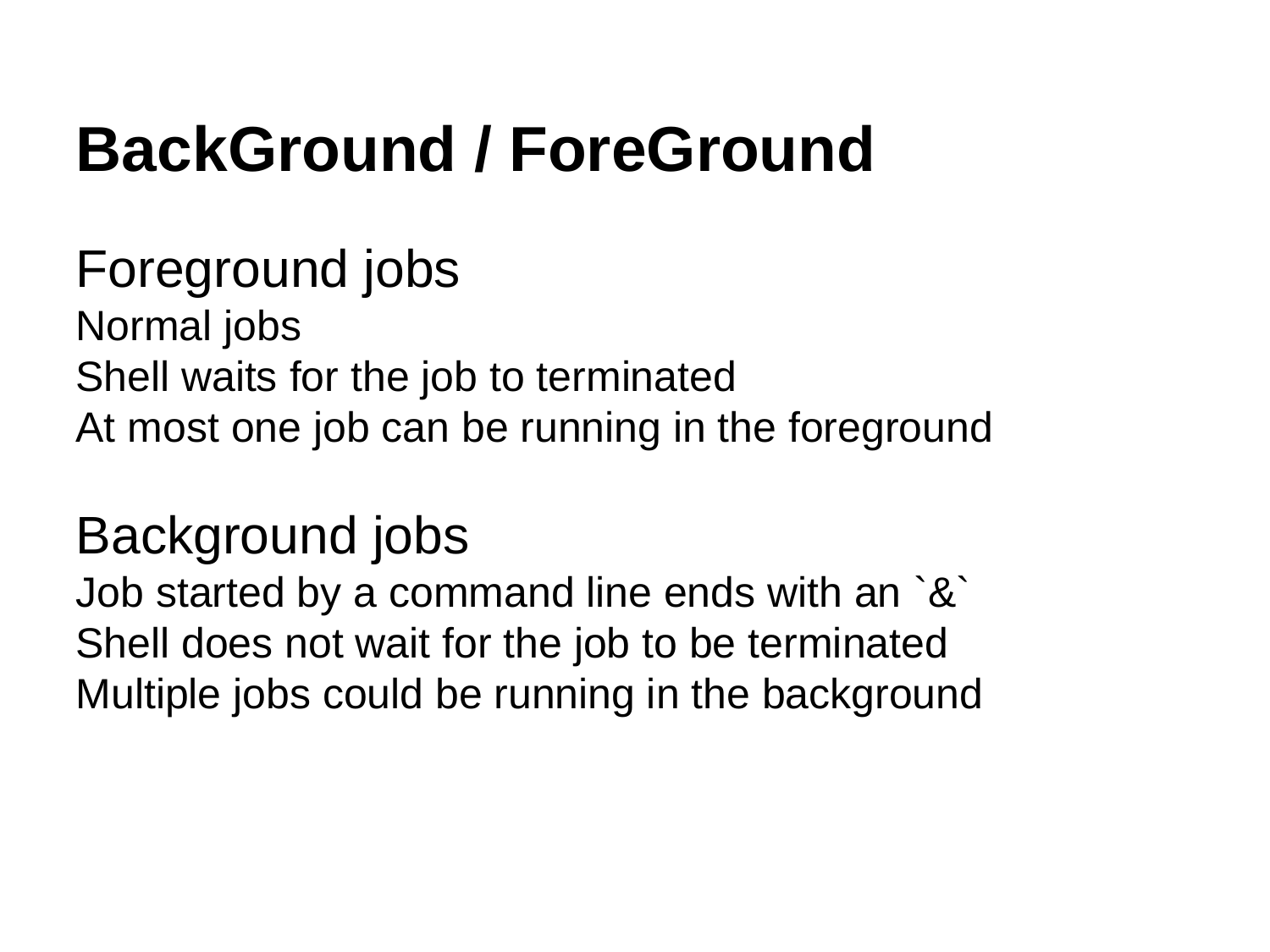

BackGround / ForeGround
Foreground jobs
Normal jobs
Shell waits for the job to terminated
At most one job can be running in the foreground

Background jobs
Job started by a command line ends with an `&`
Shell does not wait for the job to be terminated
Multiple jobs could be running in the background